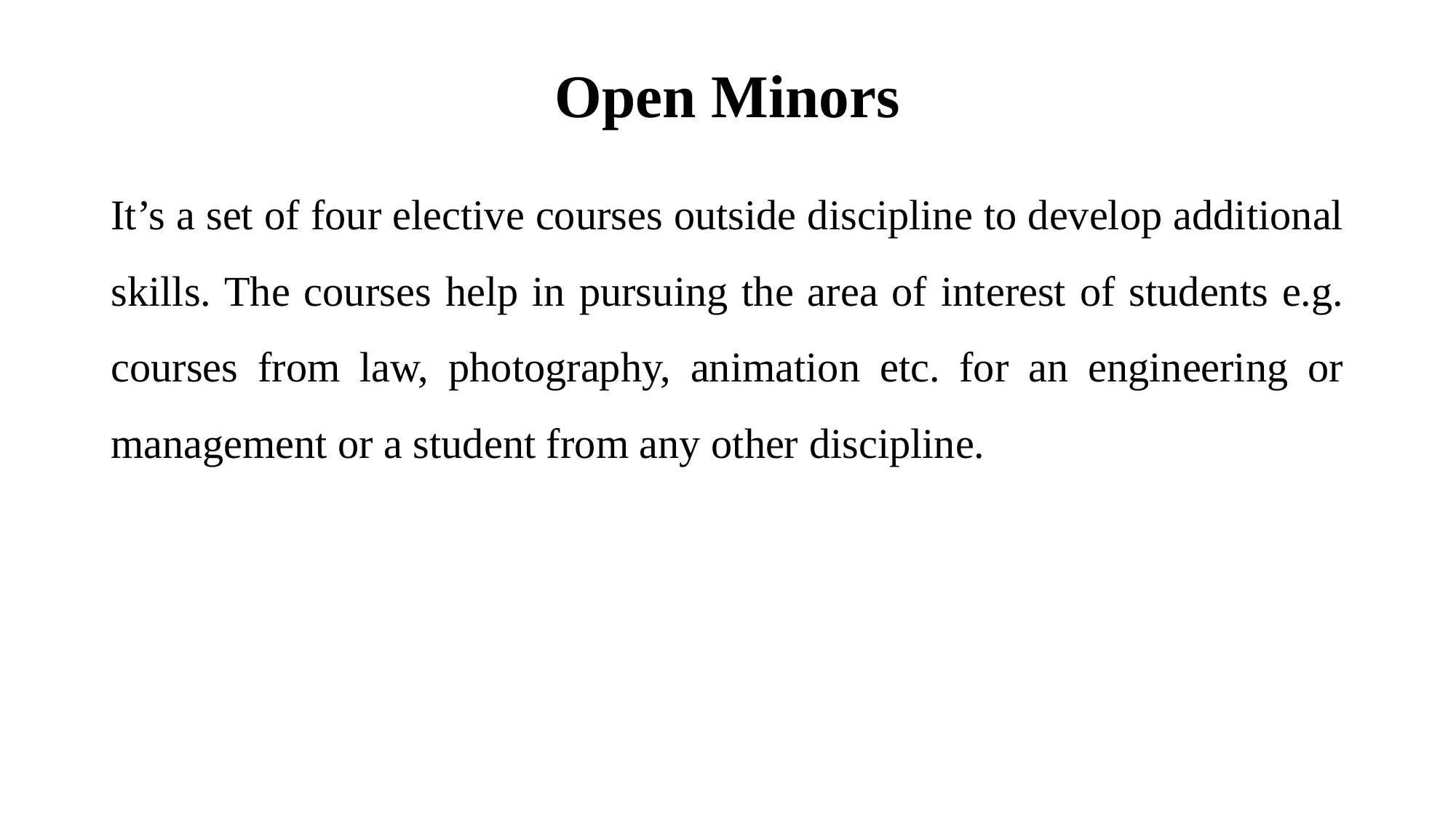

# Open Minors
It’s a set of four elective courses outside discipline to develop additional skills. The courses help in pursuing the area of interest of students e.g. courses from law, photography, animation etc. for an engineering or management or a student from any other discipline.